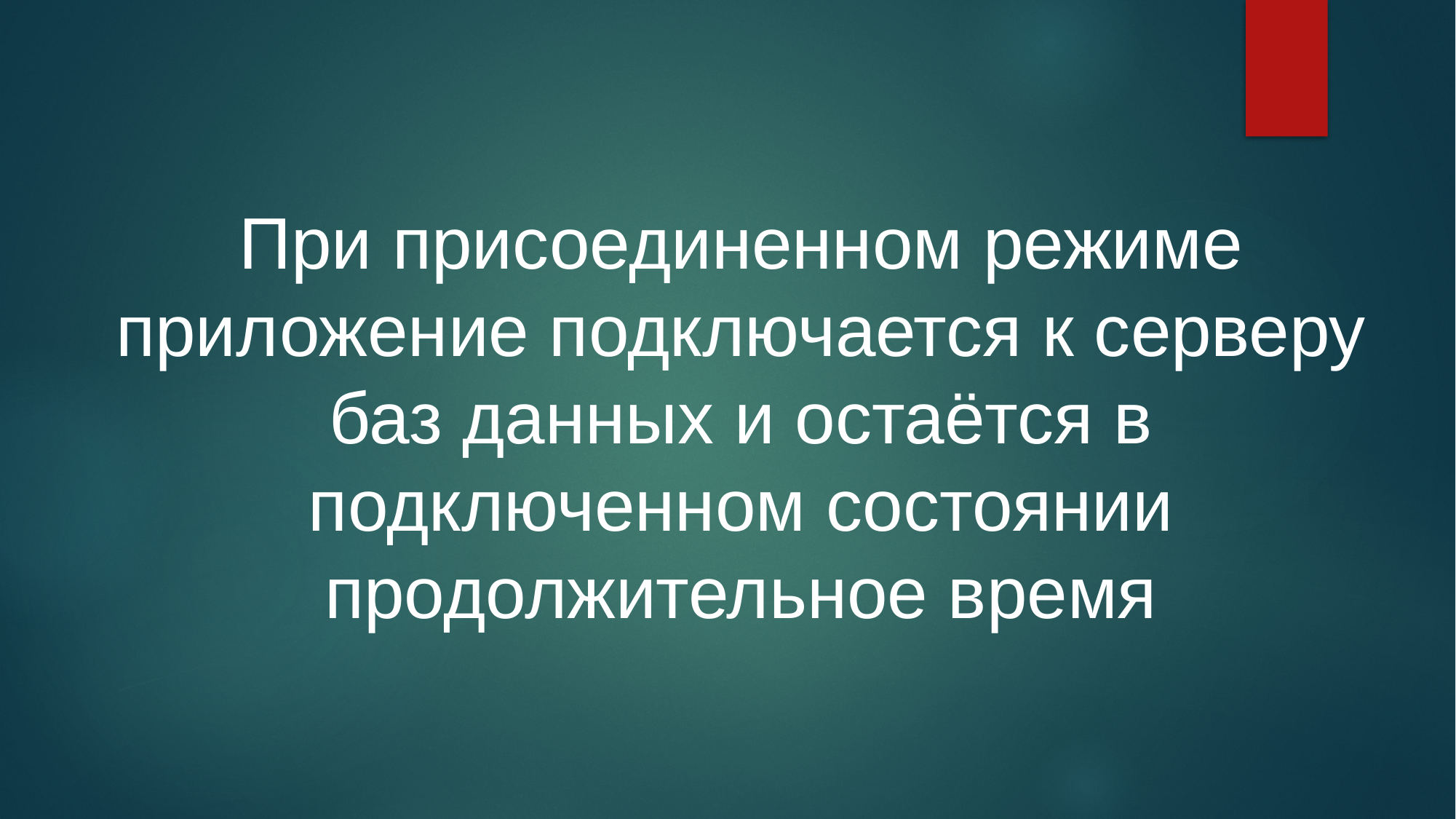

При присоединенном режиме приложение подключается к серверу баз данных и остаётся в подключенном состоянии продолжительное время